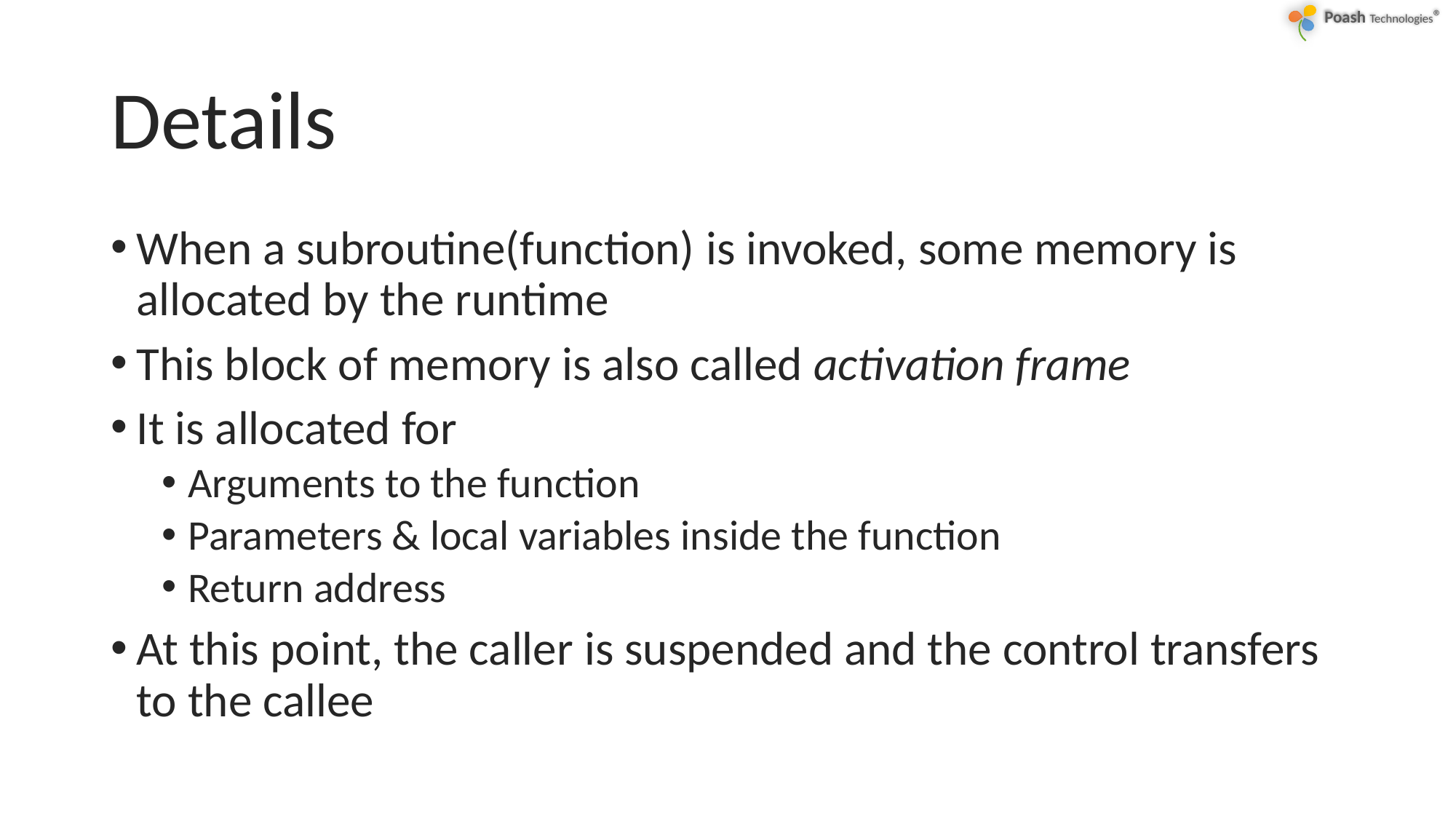

# Details
When a subroutine(function) is invoked, some memory is allocated by the runtime
This block of memory is also called activation frame
It is allocated for
Arguments to the function
Parameters & local variables inside the function
Return address
At this point, the caller is suspended and the control transfers to the callee